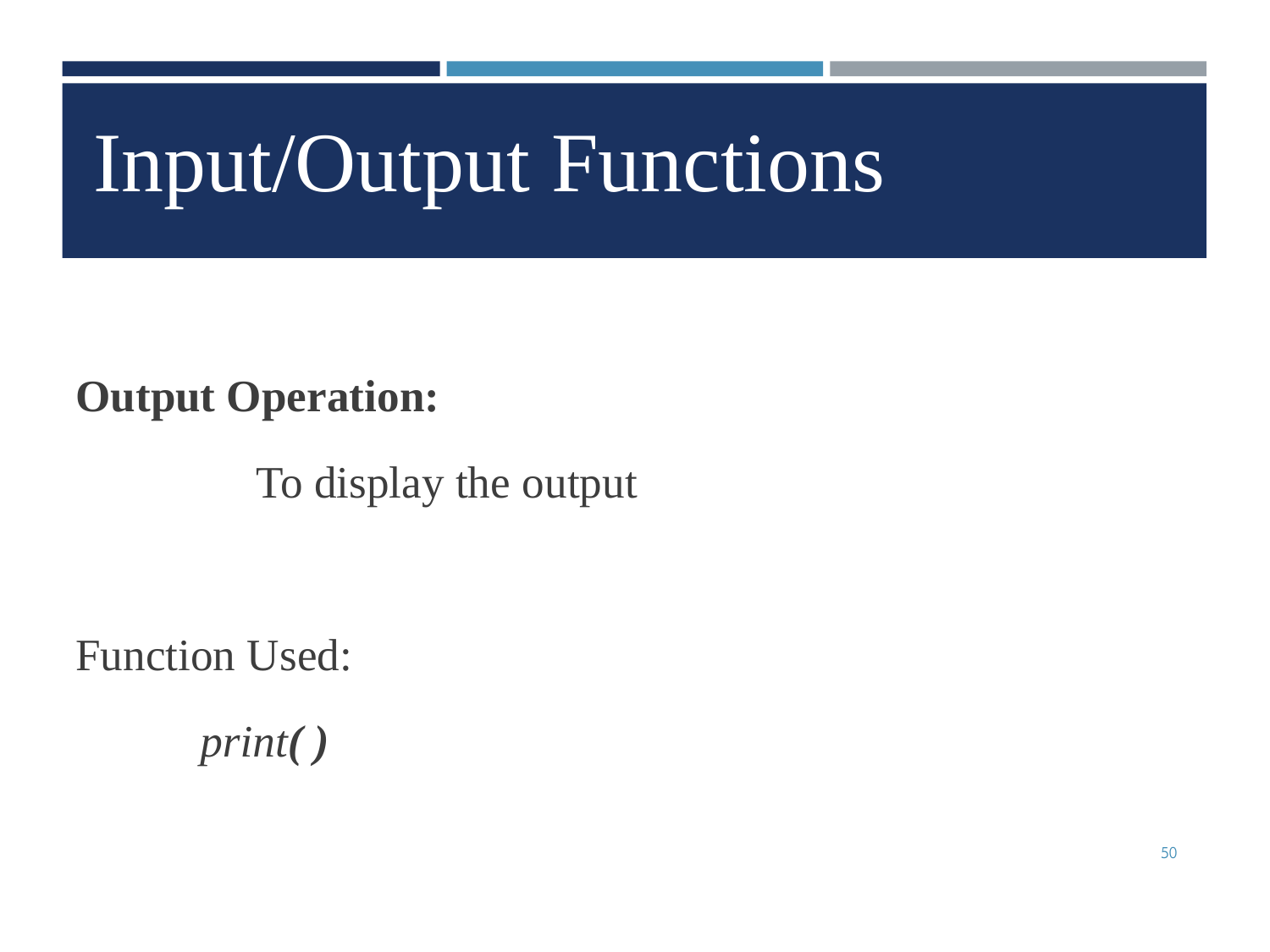

Input/Output Functions
Output Operation:
	     To display the output

Function Used:
		print( )

50